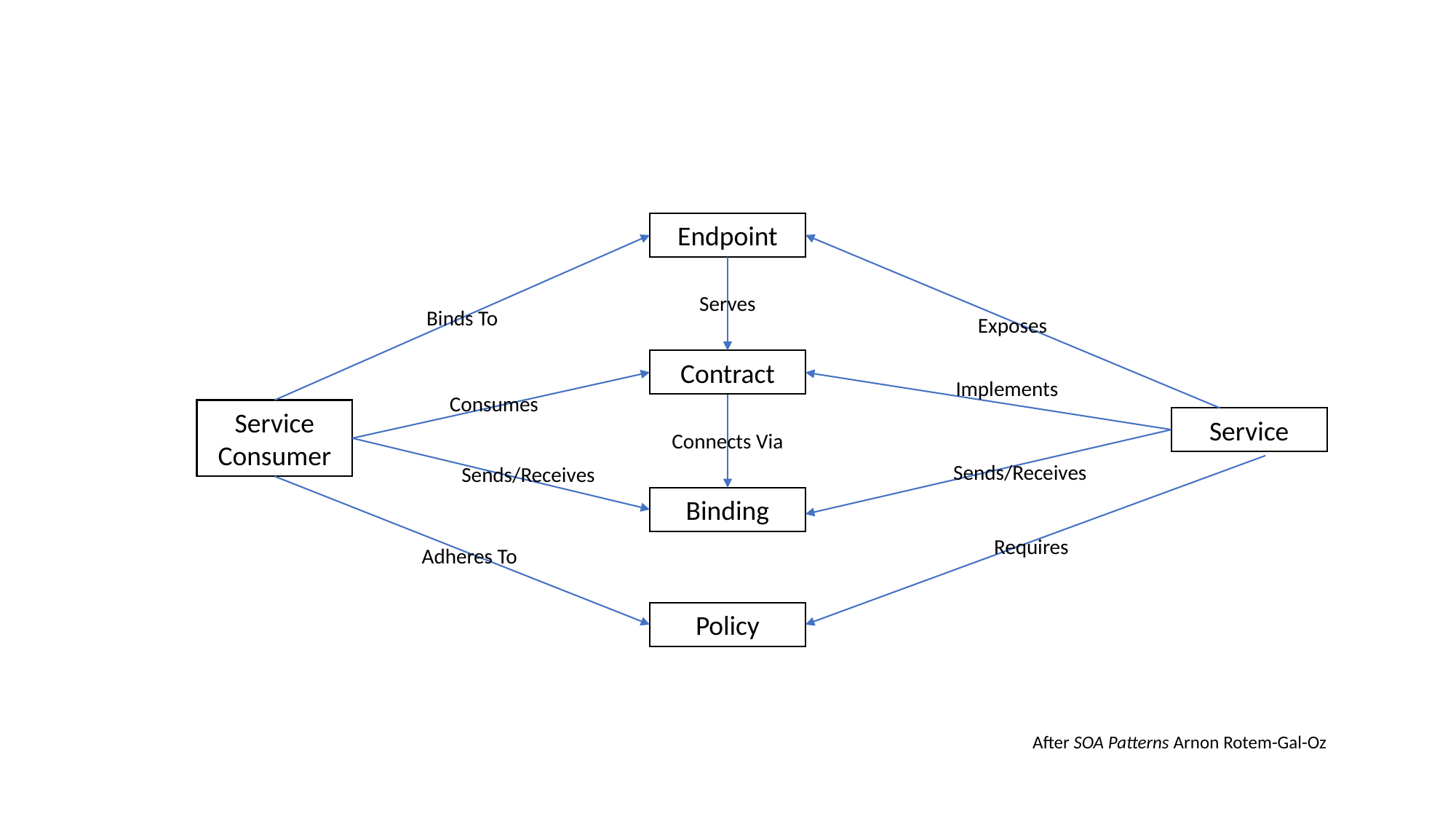

Endpoint
Serves
Binds To
Exposes
Contract
Implements
Consumes
Service Consumer
Service
Connects Via
Sends/Receives
Sends/Receives
Binding
Requires
Adheres To
Policy
After SOA Patterns Arnon Rotem-Gal-Oz